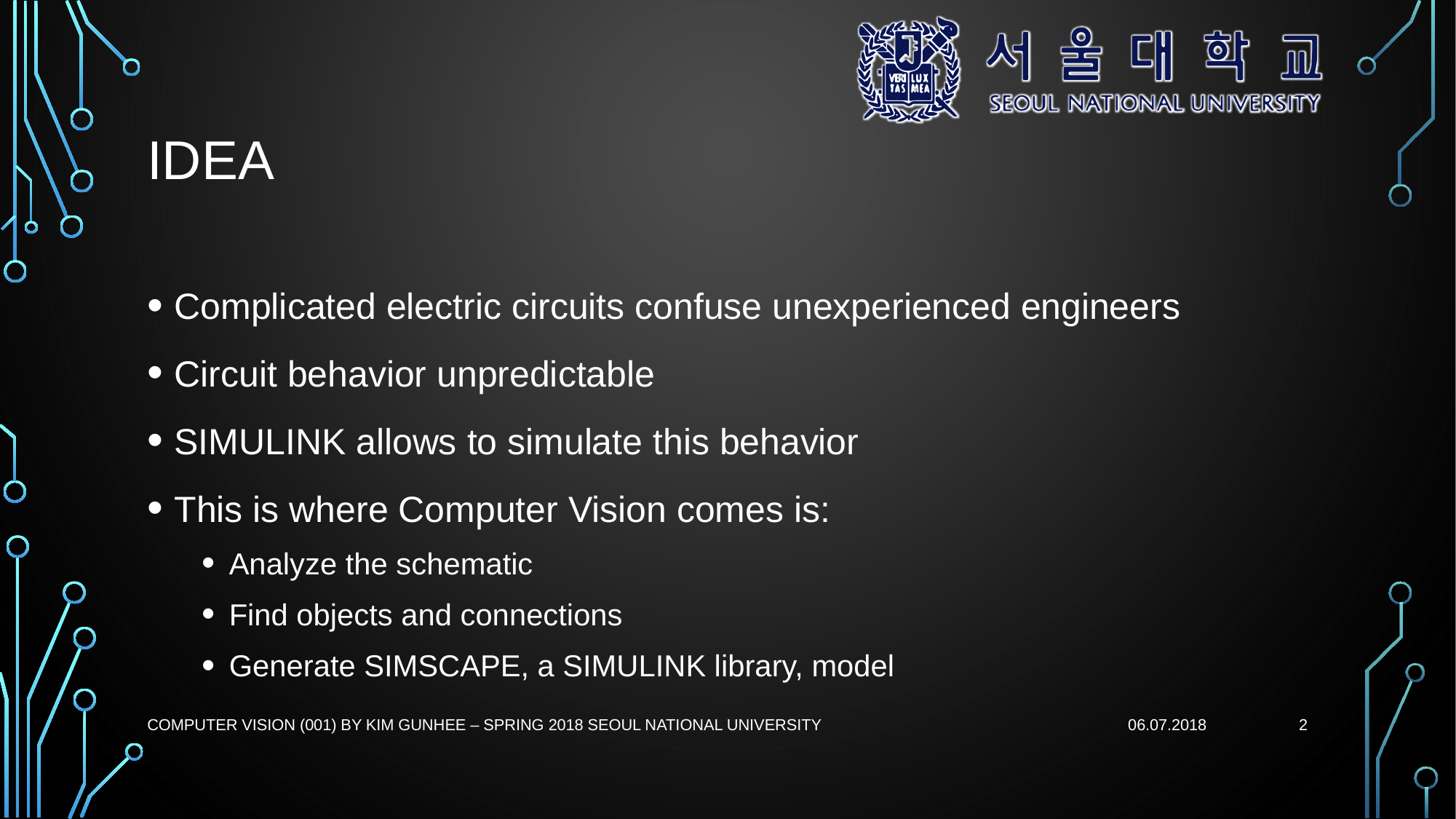

# Idea
Complicated electric circuits confuse unexperienced engineers
Circuit behavior unpredictable
SIMULINK allows to simulate this behavior
This is where Computer Vision comes is:
Analyze the schematic
Find objects and connections
Generate SIMSCAPE, a SIMULINK library, model
2
Computer Vision (001) by Kim Gunhee – Spring 2018 Seoul National university
06.07.2018